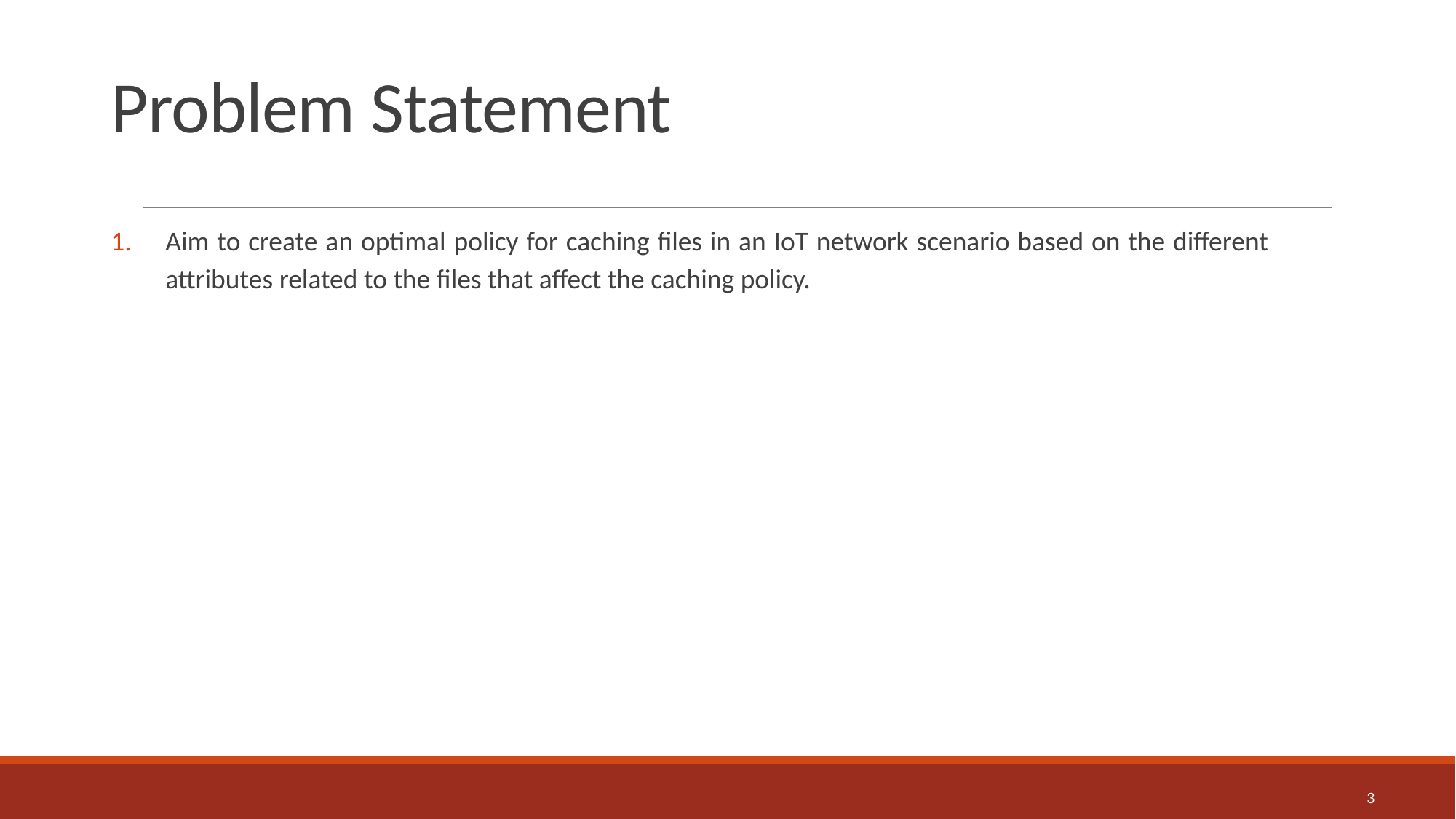

# Problem Statement
Aim to create an optimal policy for caching files in an IoT network scenario based on the different attributes related to the files that affect the caching policy.

3